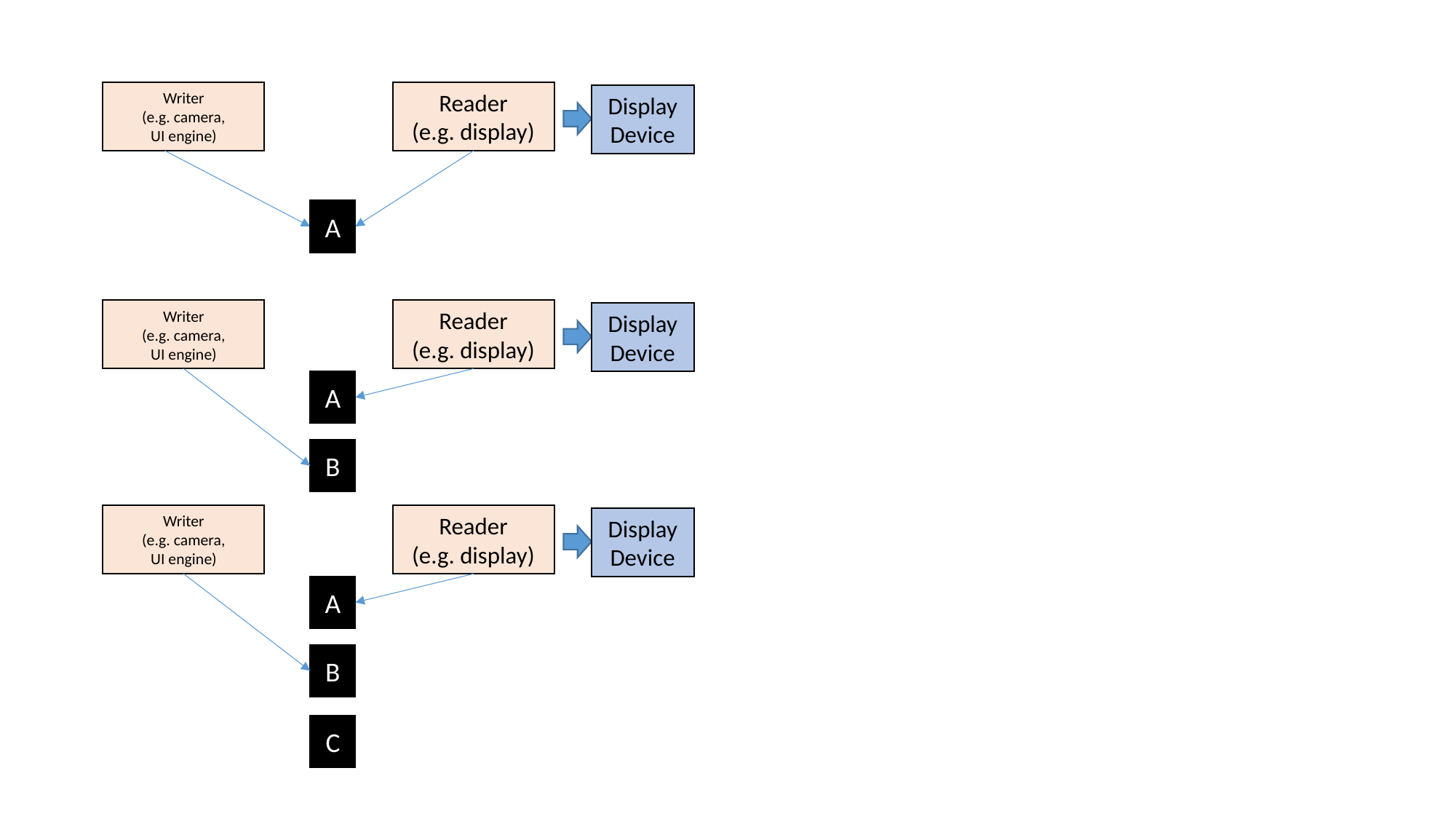

Writer
(e.g. camera,
UI engine)
Reader
(e.g. display)
Display Device

A
Writer
(e.g. camera,
UI engine)
Reader
(e.g. display)
Display Device

A
B
Writer
(e.g. camera,
UI engine)
Reader
(e.g. display)
Display Device

A
B
C